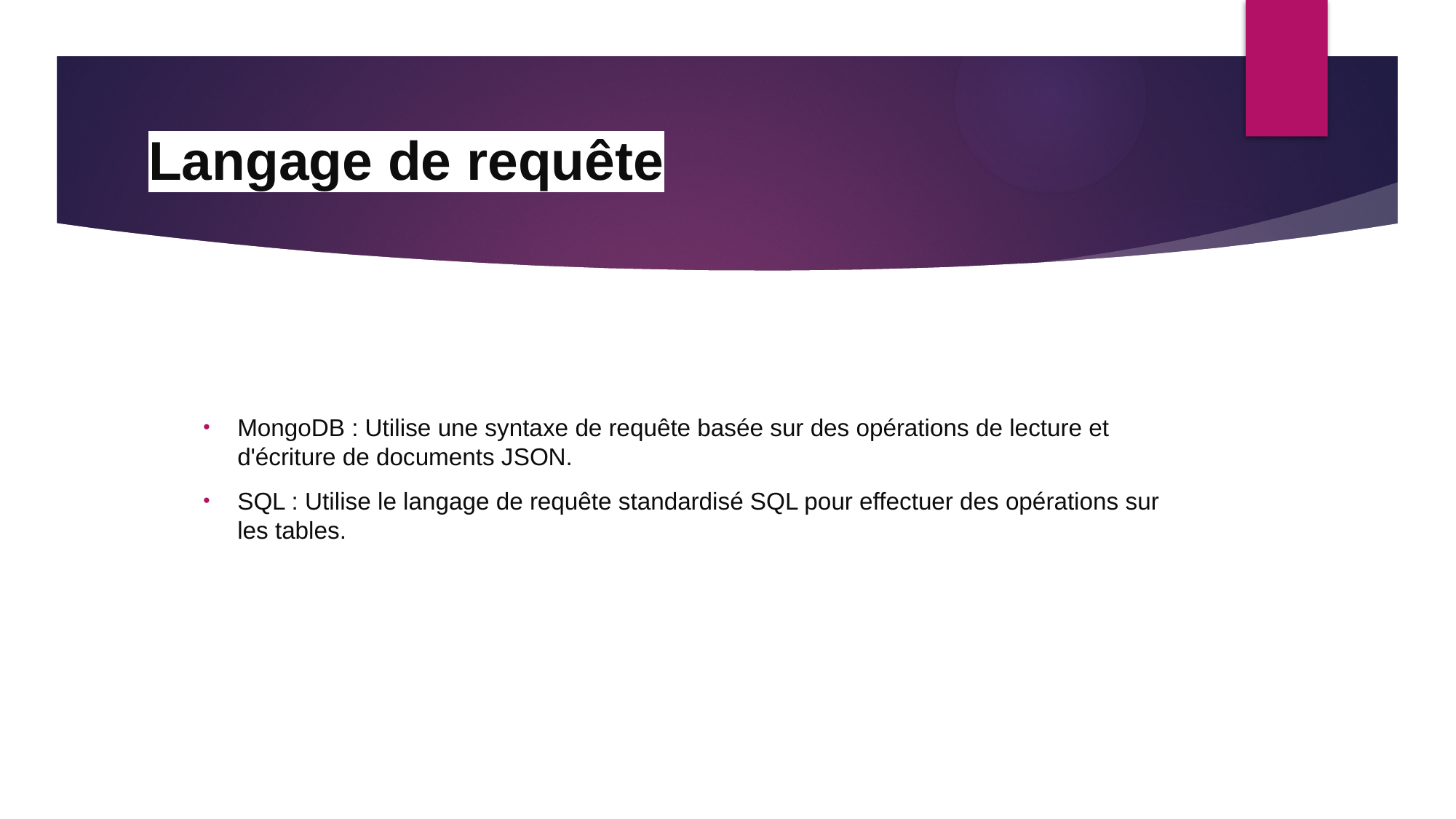

# Langage de requête

MongoDB : Utilise une syntaxe de requête basée sur des opérations de lecture et d'écriture de documents JSON.
SQL : Utilise le langage de requête standardisé SQL pour effectuer des opérations sur les tables.